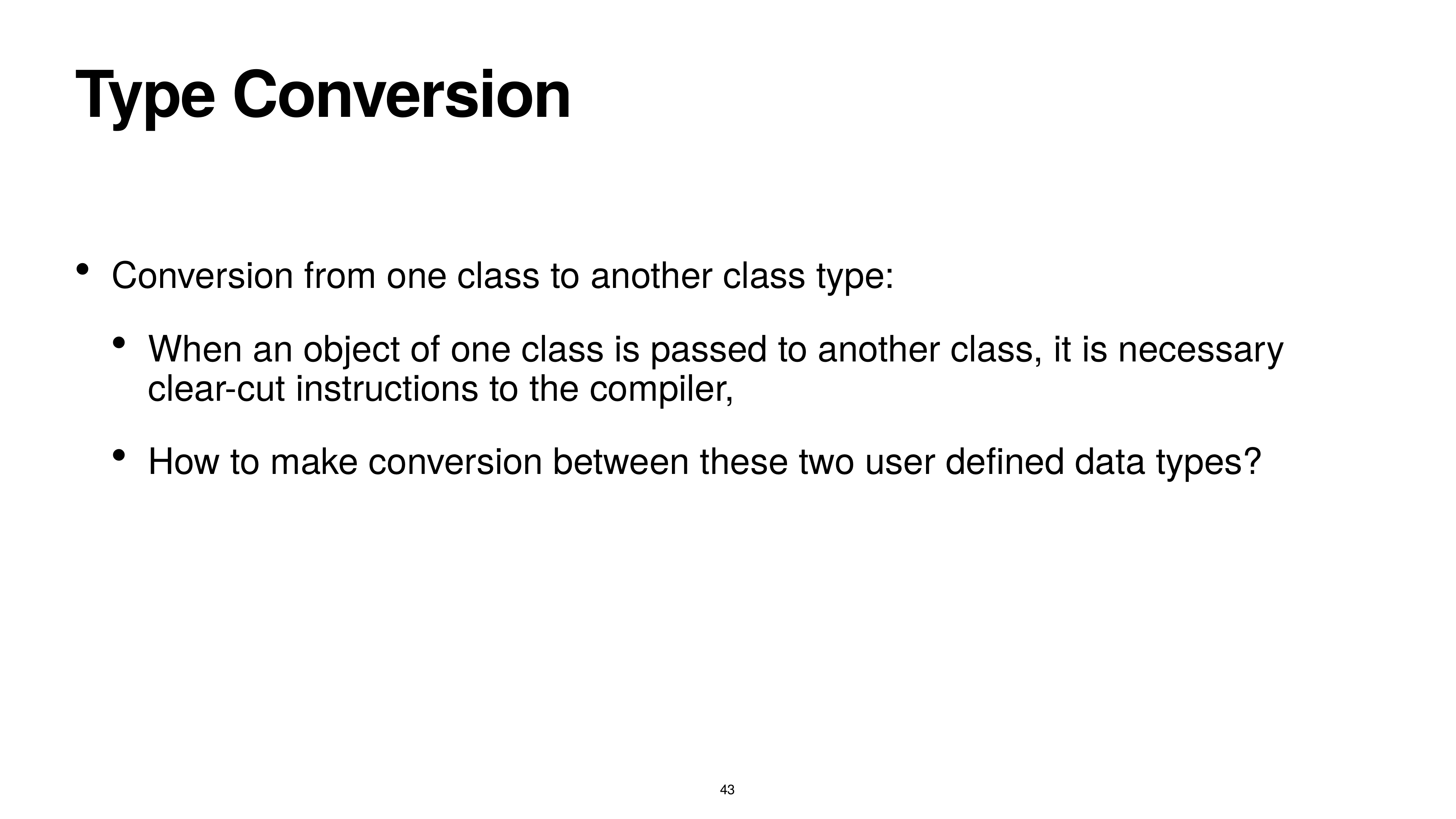

# Type Conversion

Conversion from one class to another class type:
When an object of one class is passed to another class, it is necessary clear-cut instructions to the compiler,
How to make conversion between these two user defined data types?
43